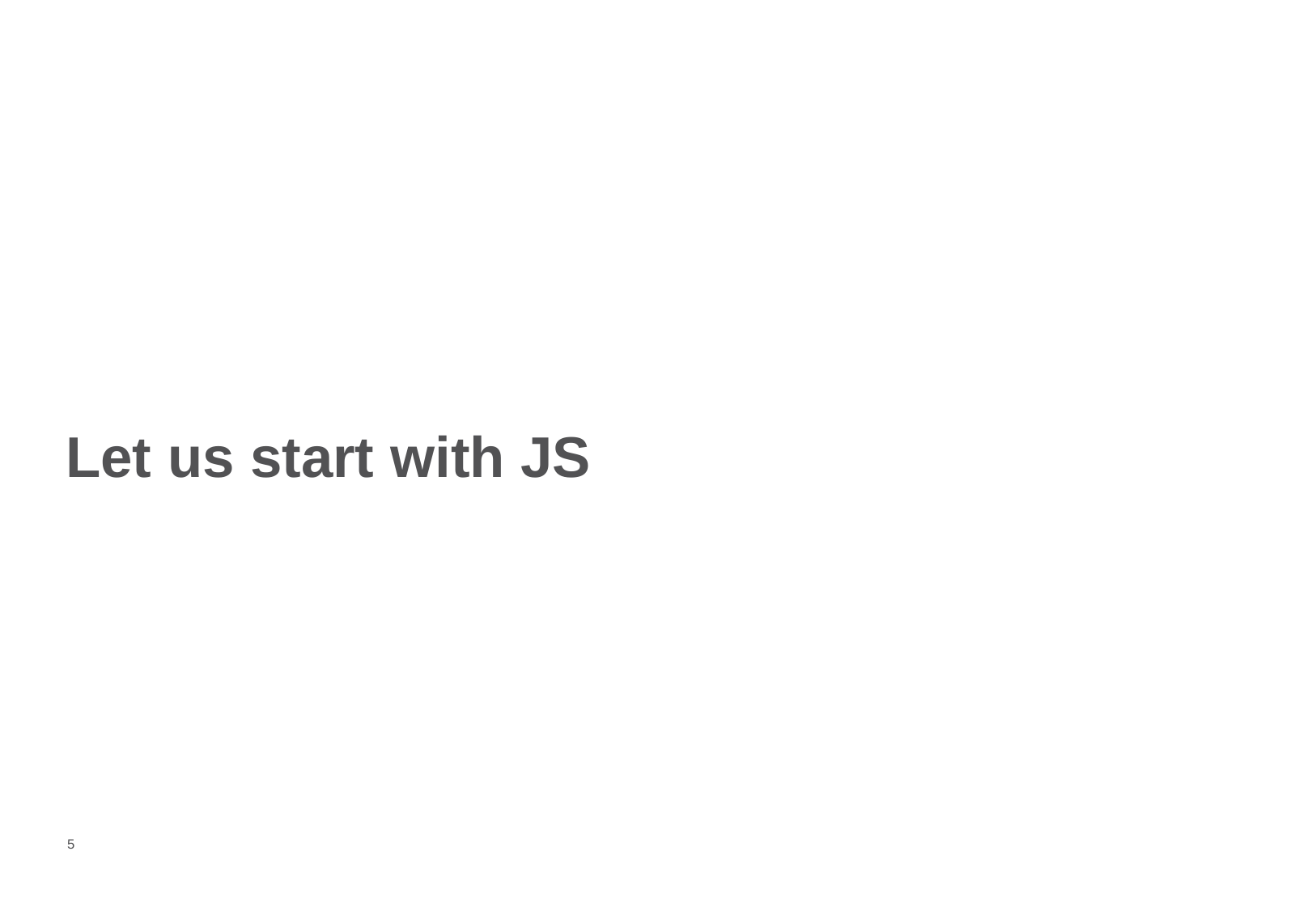

# Let us start with JS
5